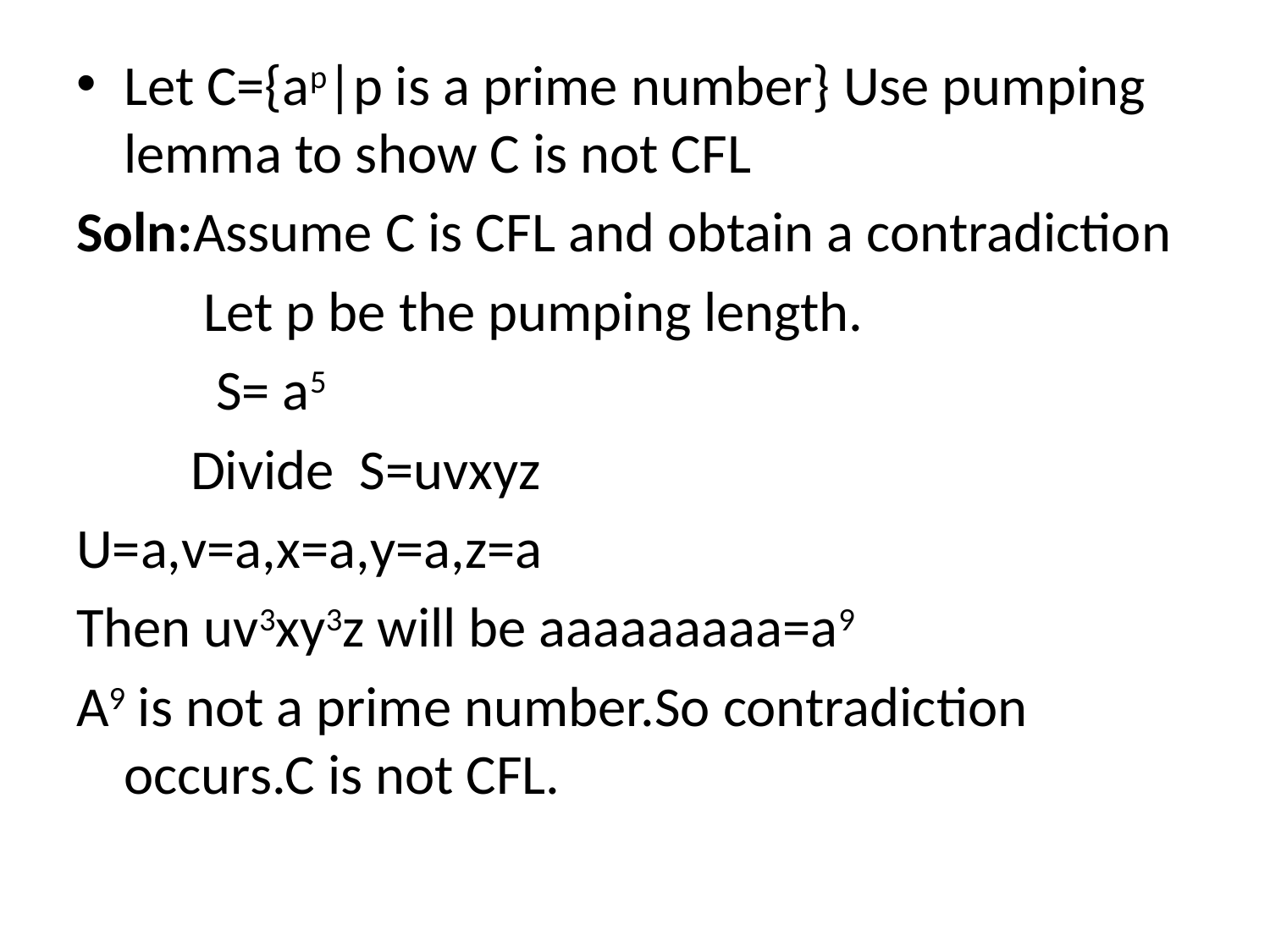

Let C={ap|p is a prime number} Use pumping lemma to show C is not CFL
Soln:Assume C is CFL and obtain a contradiction
          Let p be the pumping length.
           S= a5
         Divide  S=uvxyz
U=a,v=a,x=a,y=a,z=a
Then uv3xy3z will be aaaaaaaaa=a9
A9 is not a prime number.So contradiction occurs.C is not CFL.